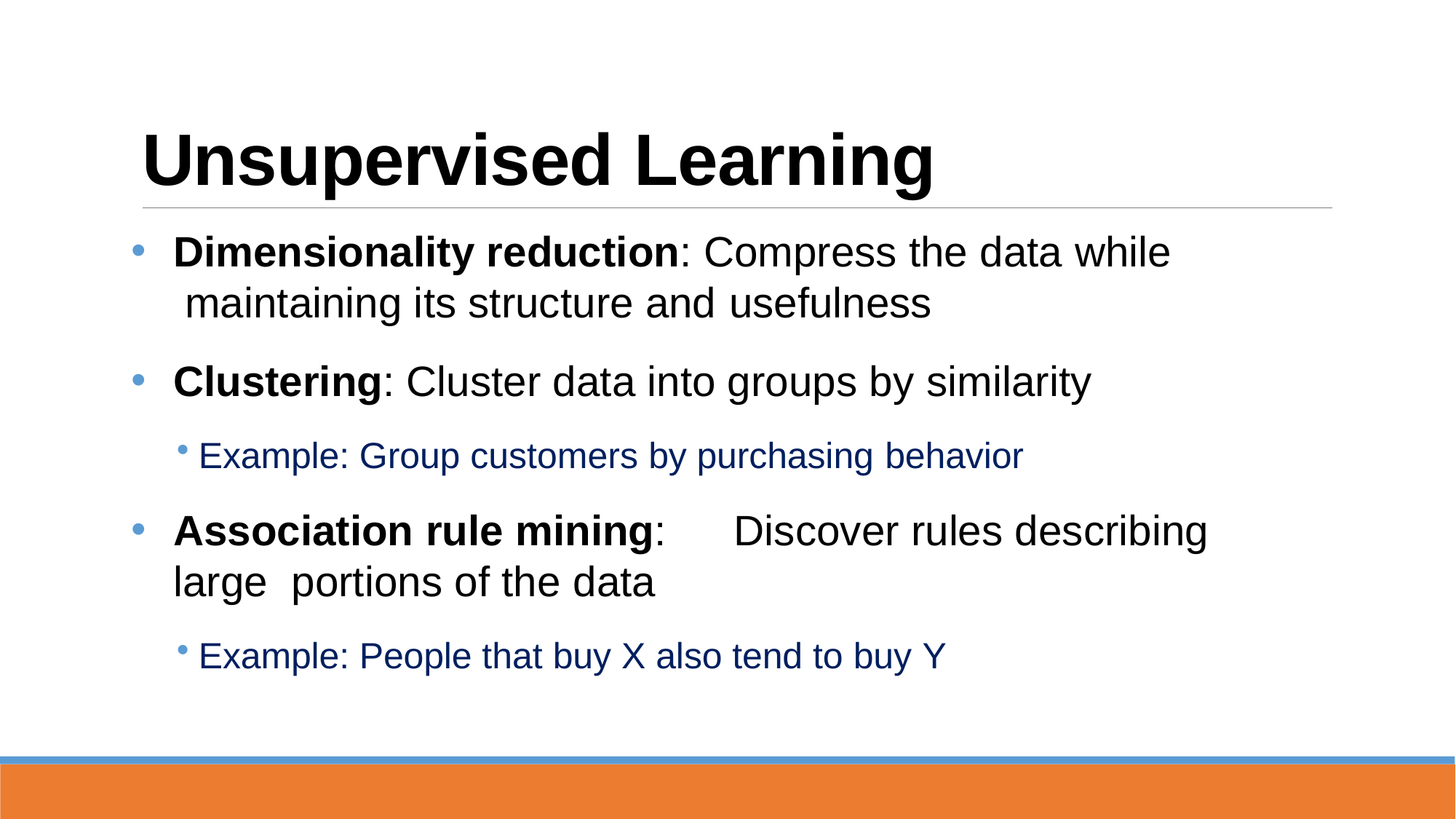

# Unsupervised Learning
Dimensionality reduction: Compress the data while  maintaining its structure and usefulness
Clustering: Cluster data into groups by similarity
Example: Group customers by purchasing behavior
Association rule mining:	Discover rules describing large  portions of the data
Example: People that buy X also tend to buy Y